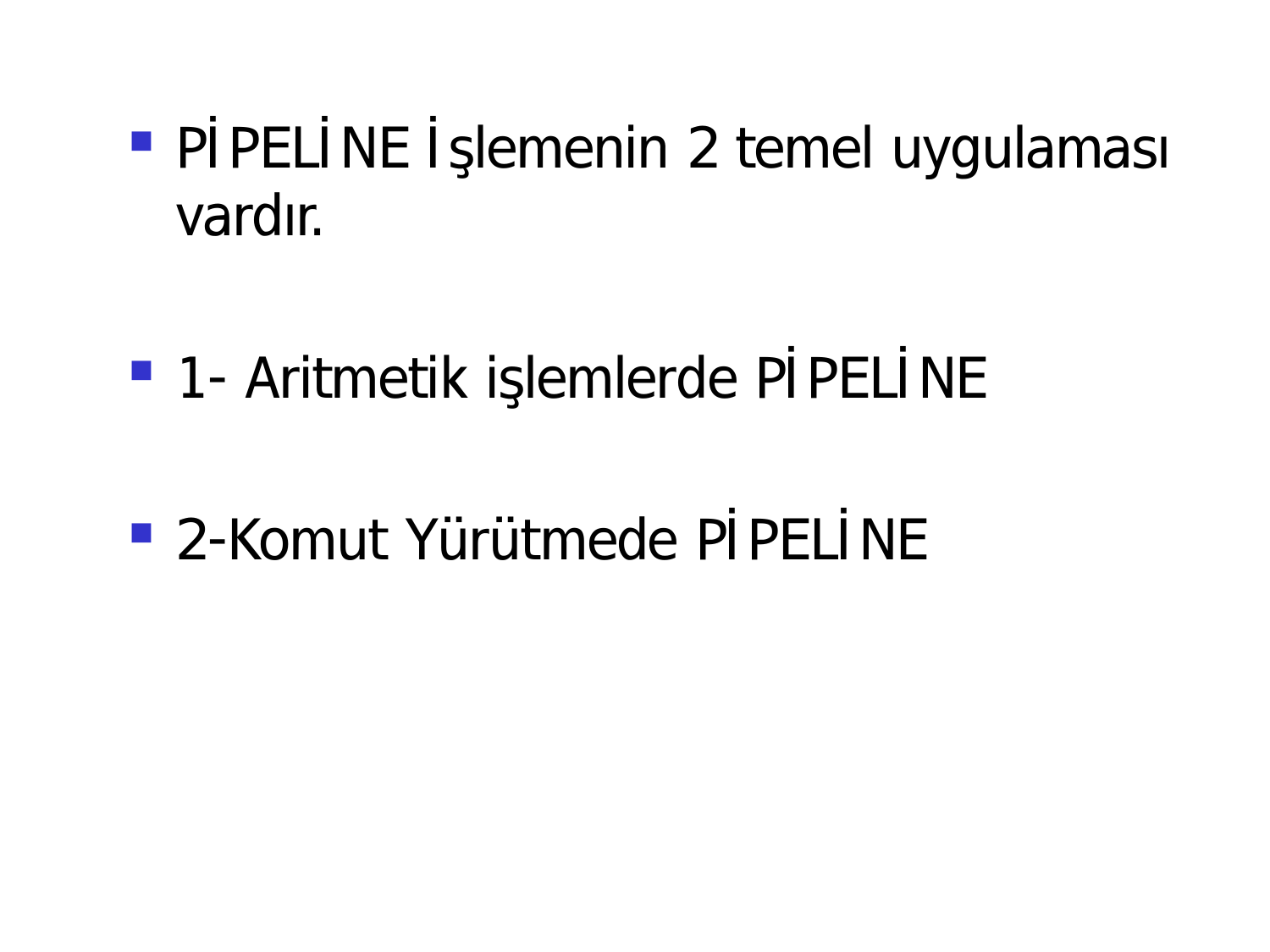

PİPELİNE İşlemenin 2 temel uygulaması vardır.

1- Aritmetik işlemlerde PİPELİNE

2-Komut Yürütmede PİPELİNE